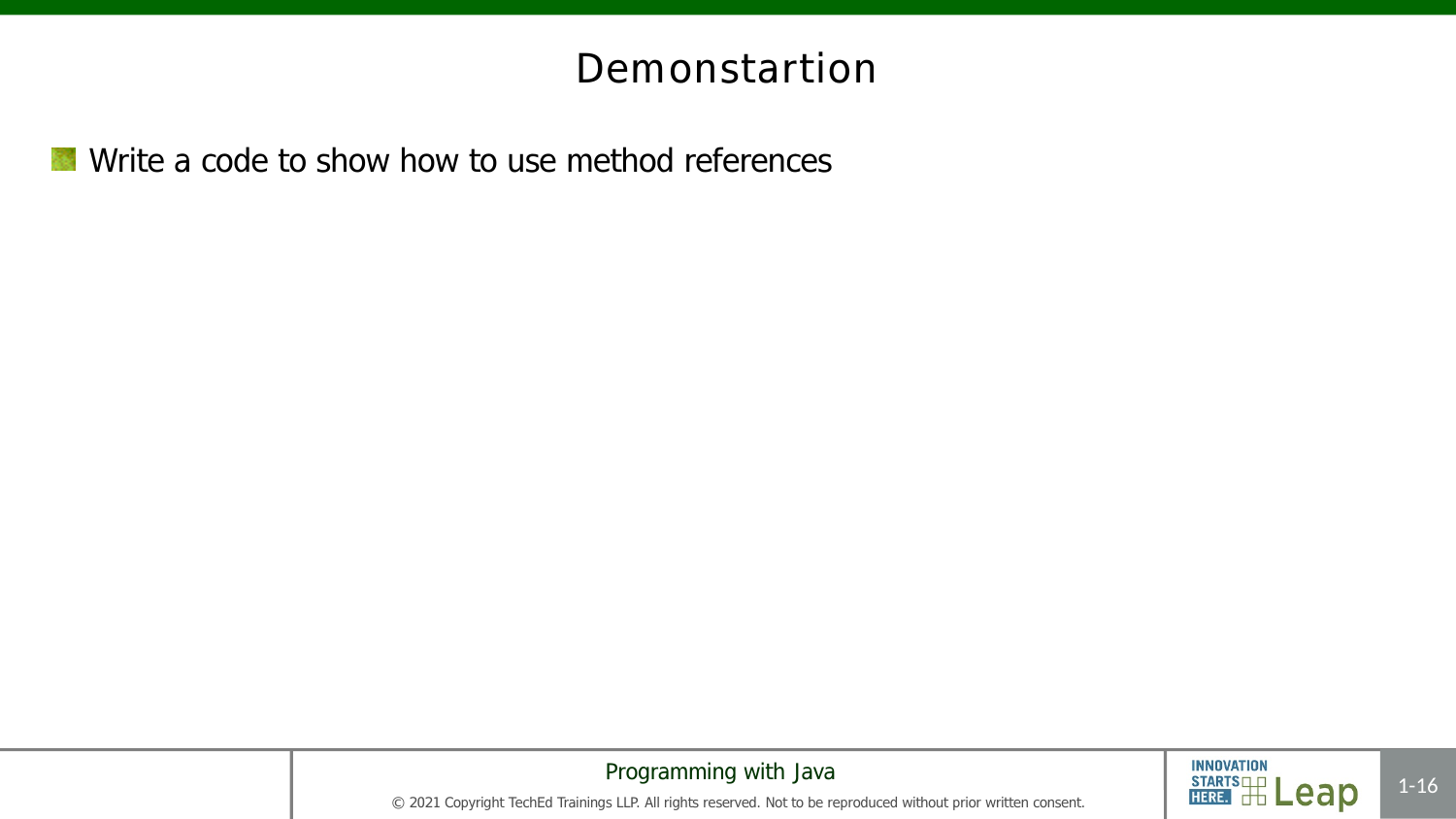

# Demonstartion
Write a code to show how to use method references